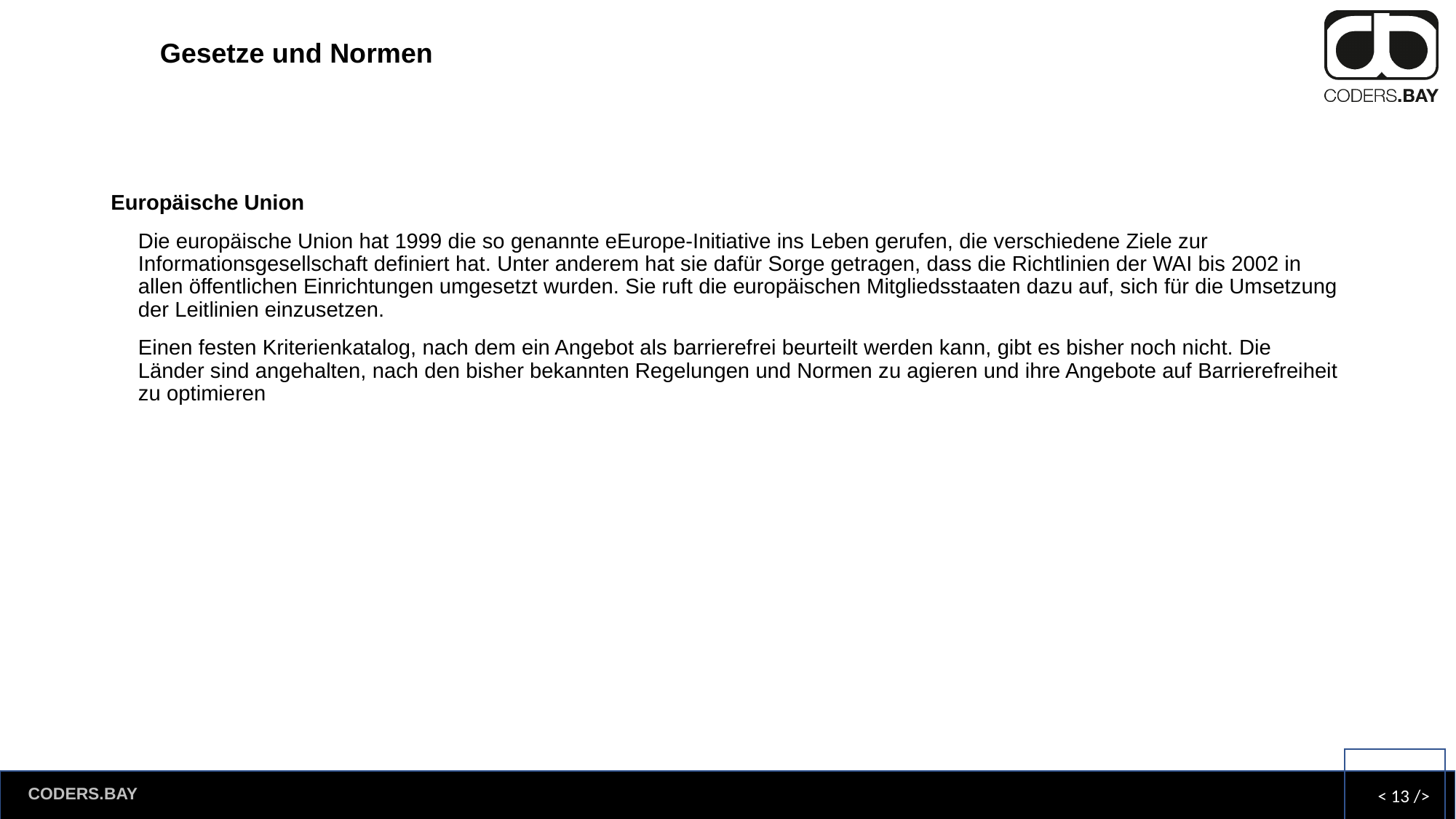

# Gesetze und Normen
Europäische Union
Die europäische Union hat 1999 die so genannte eEurope-Initiative ins Leben gerufen, die verschiedene Ziele zur Informationsgesellschaft definiert hat. Unter anderem hat sie dafür Sorge getragen, dass die Richtlinien der WAI bis 2002 in allen öffentlichen Einrichtungen umgesetzt wurden. Sie ruft die europäischen Mitgliedsstaaten dazu auf, sich für die Umsetzung der Leitlinien einzusetzen.
Einen festen Kriterienkatalog, nach dem ein Angebot als barrierefrei beurteilt werden kann, gibt es bisher noch nicht. Die Länder sind angehalten, nach den bisher bekannten Regelungen und Normen zu agieren und ihre Angebote auf Barrierefreiheit zu optimieren